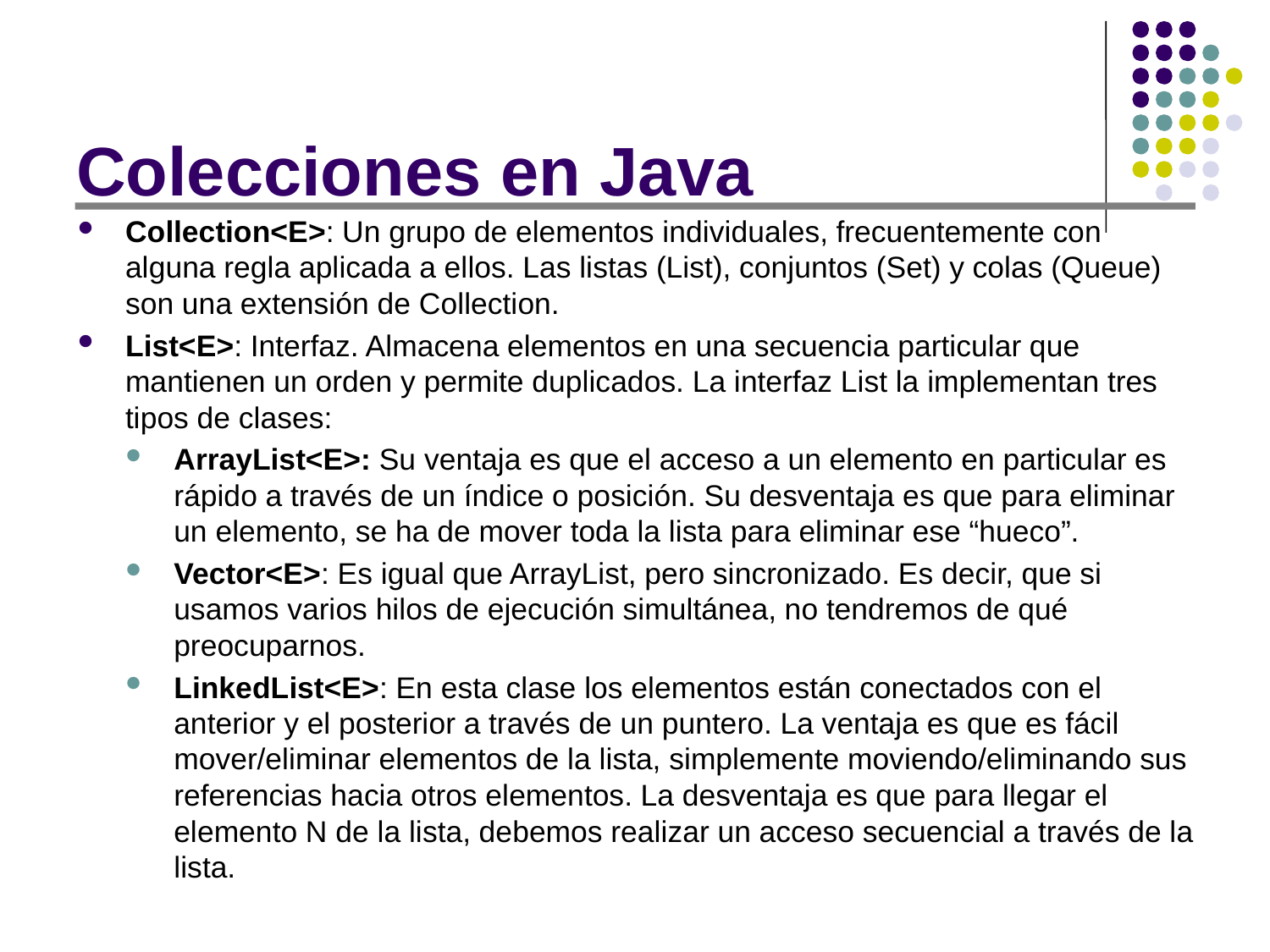

# Colecciones en Java
Collection<E>: Un grupo de elementos individuales, frecuentemente con alguna regla aplicada a ellos. Las listas (List), conjuntos (Set) y colas (Queue) son una extensión de Collection.
List<E>: Interfaz. Almacena elementos en una secuencia particular que mantienen un orden y permite duplicados. La interfaz List la implementan tres tipos de clases:
ArrayList<E>: Su ventaja es que el acceso a un elemento en particular es rápido a través de un índice o posición. Su desventaja es que para eliminar un elemento, se ha de mover toda la lista para eliminar ese “hueco”.
Vector<E>: Es igual que ArrayList, pero sincronizado. Es decir, que si usamos varios hilos de ejecución simultánea, no tendremos de qué preocuparnos.
LinkedList<E>: En esta clase los elementos están conectados con el anterior y el posterior a través de un puntero. La ventaja es que es fácil mover/eliminar elementos de la lista, simplemente moviendo/eliminando sus referencias hacia otros elementos. La desventaja es que para llegar el elemento N de la lista, debemos realizar un acceso secuencial a través de la lista.